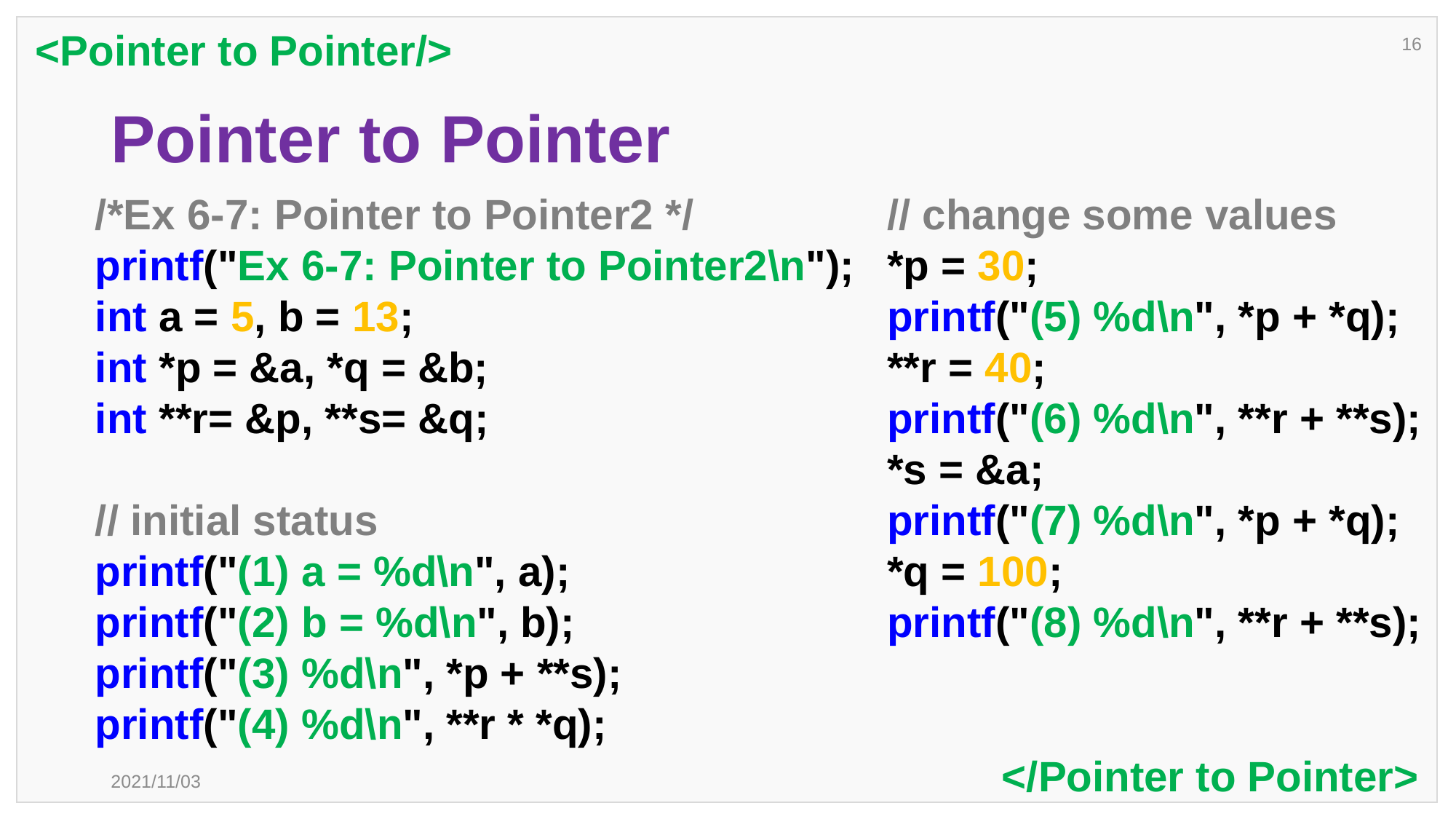

<Pointer to Pointer/>
16
# Pointer to Pointer
/*Ex 6-7: Pointer to Pointer2 */
printf("Ex 6-7: Pointer to Pointer2\n");
int a = 5, b = 13;
int *p = &a, *q = &b;
int **r= &p, **s= &q;

// initial status
printf("(1) a = %d\n", a);
printf("(2) b = %d\n", b);
printf("(3) %d\n", *p + **s);
printf("(4) %d\n", **r * *q);
// change some values
*p = 30;
printf("(5) %d\n", *p + *q);
**r = 40;
printf("(6) %d\n", **r + **s);
*s = &a;
printf("(7) %d\n", *p + *q);
*q = 100;
printf("(8) %d\n", **r + **s);
</Pointer to Pointer>
2021/11/03